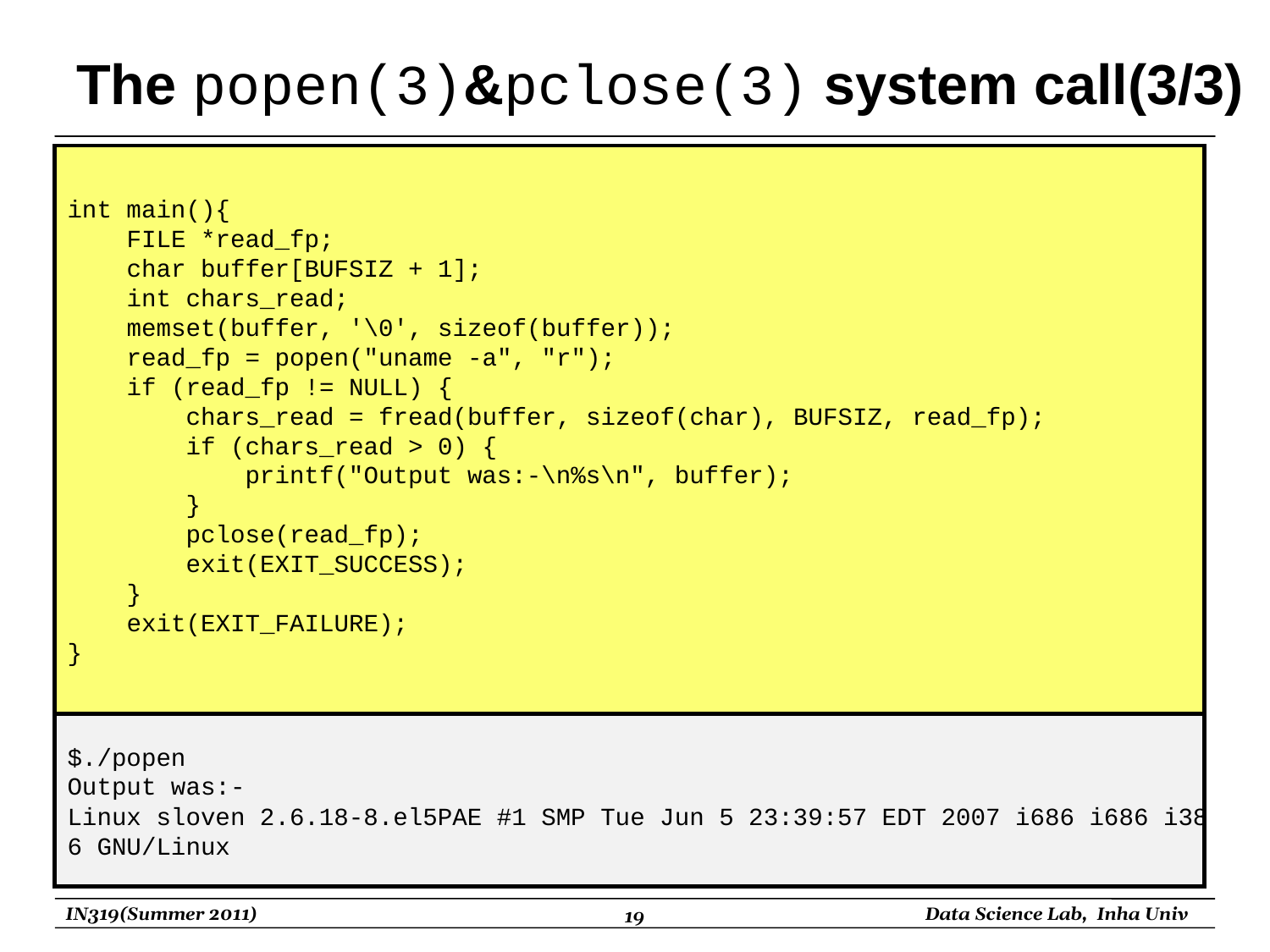

# The popen(3)&pclose(3) system call(3/3)
int main(){
    FILE *read_fp;
    char buffer[BUFSIZ + 1];
    int chars_read;
    memset(buffer, '\0', sizeof(buffer));
    read_fp = popen("uname -a", "r");
    if (read_fp != NULL) {
        chars_read = fread(buffer, sizeof(char), BUFSIZ, read_fp);
        if (chars_read > 0) {
            printf("Output was:-\n%s\n", buffer);
        }
        pclose(read_fp);
        exit(EXIT_SUCCESS);
    }
    exit(EXIT_FAILURE);
}

$./popen
Output was:-
Linux sloven 2.6.18-8.el5PAE #1 SMP Tue Jun 5 23:39:57 EDT 2007 i686 i686 i38
6 GNU/Linux
19